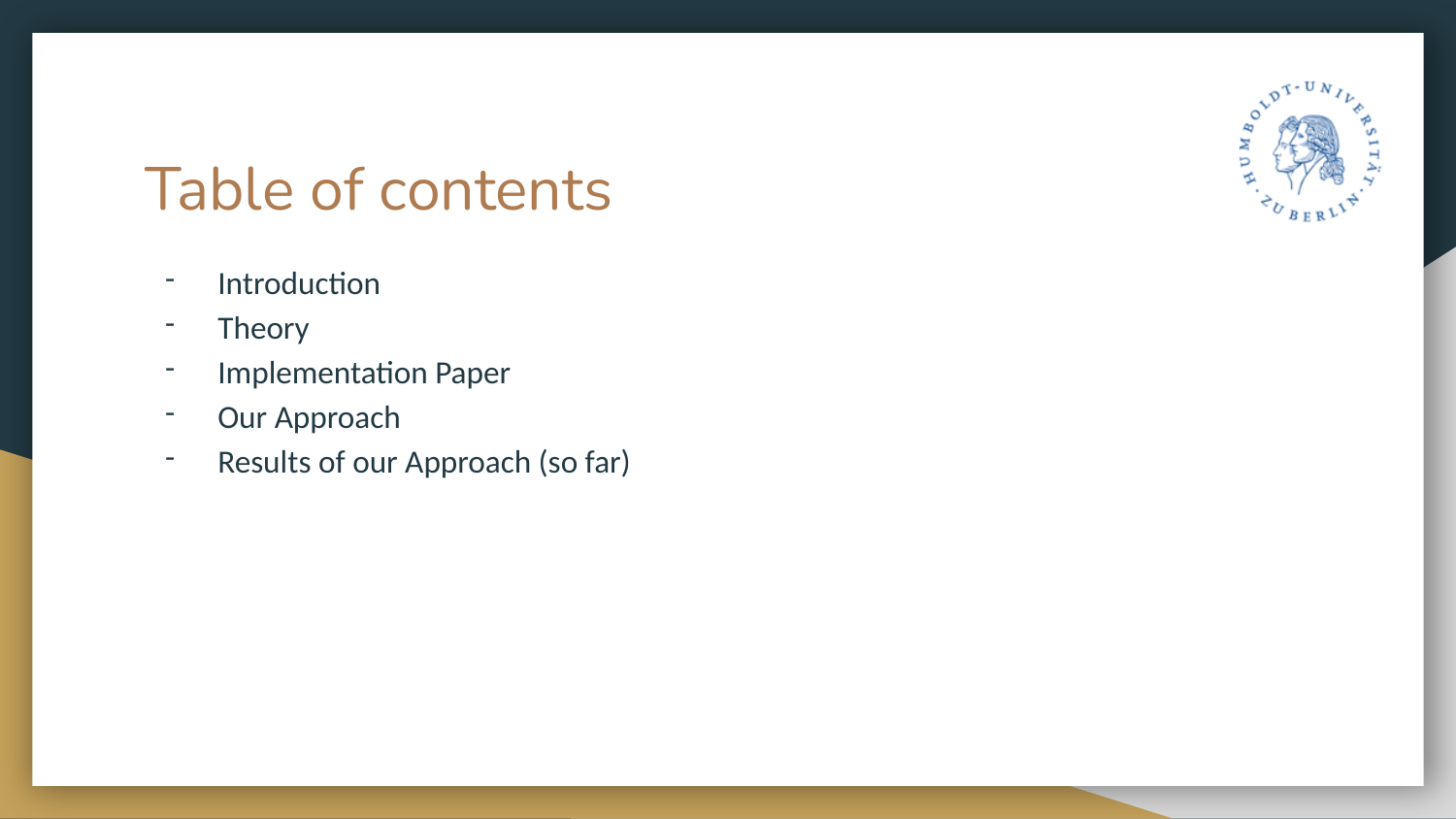

# Table of contents
Introduction
Theory
Implementation Paper
Our Approach
Results of our Approach (so far)